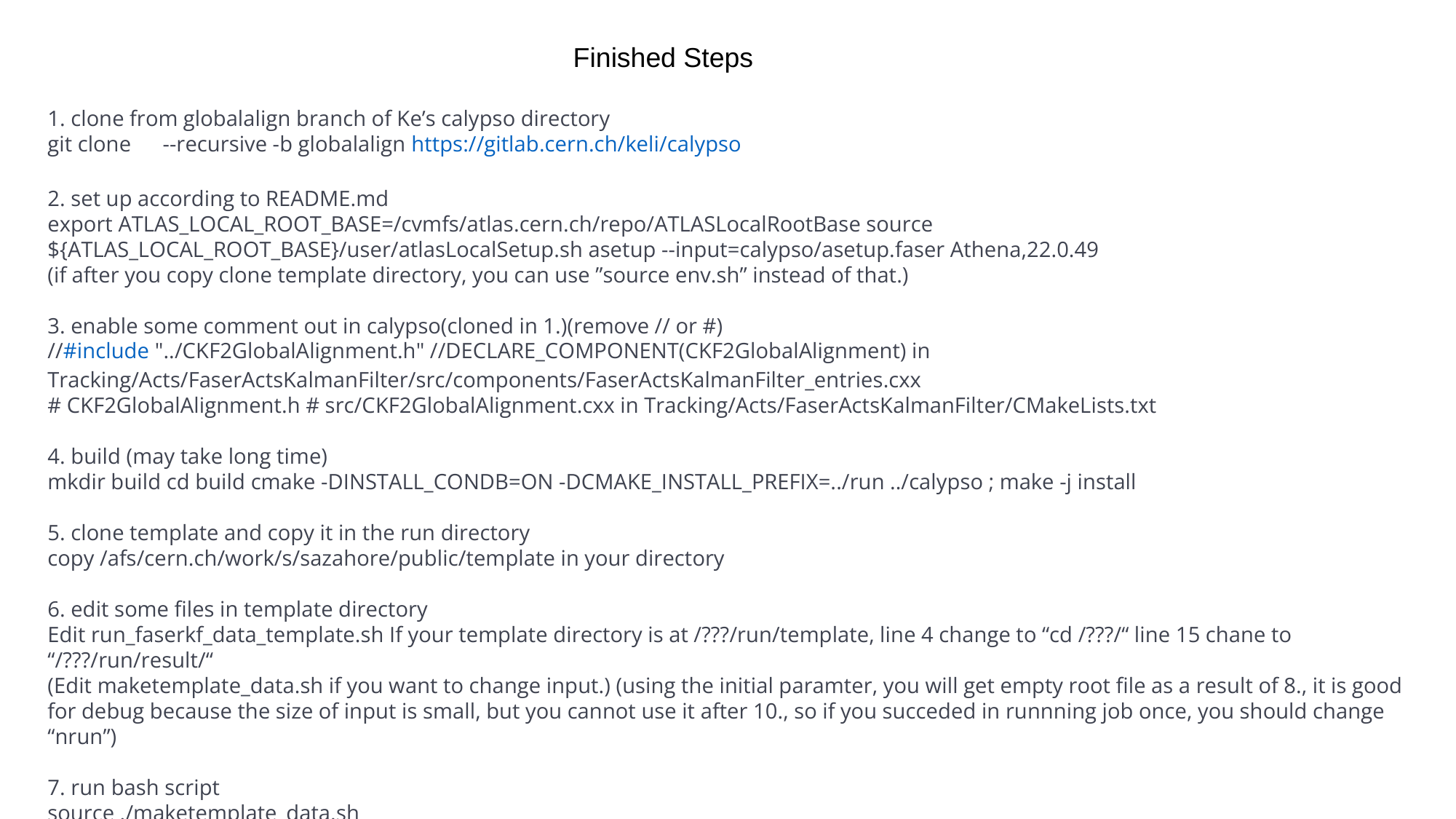

Finished Steps
1. clone from globalalign branch of Ke’s calypso directory
git clone　--recursive -b globalalign https://gitlab.cern.ch/keli/calypso

2. set up according to README.md
export ATLAS_LOCAL_ROOT_BASE=/cvmfs/atlas.cern.ch/repo/ATLASLocalRootBase source ${ATLAS_LOCAL_ROOT_BASE}/user/atlasLocalSetup.sh asetup --input=calypso/asetup.faser Athena,22.0.49
(if after you copy clone template directory, you can use ”source env.sh” instead of that.)

3. enable some comment out in calypso(cloned in 1.)(remove // or #)
//#include "../CKF2GlobalAlignment.h" //DECLARE_COMPONENT(CKF2GlobalAlignment) in Tracking/Acts/FaserActsKalmanFilter/src/components/FaserActsKalmanFilter_entries.cxx
# CKF2GlobalAlignment.h # src/CKF2GlobalAlignment.cxx in Tracking/Acts/FaserActsKalmanFilter/CMakeLists.txt

4. build (may take long time)
mkdir build cd build cmake -DINSTALL_CONDB=ON -DCMAKE_INSTALL_PREFIX=../run ../calypso ; make -j install

5. clone template and copy it in the run directory
copy /afs/cern.ch/work/s/sazahore/public/template in your directory

6. edit some files in template directory
Edit run_faserkf_data_template.sh If your template directory is at /???/run/template, line 4 change to “cd /???/“ line 15 chane to “/???/run/result/“
(Edit maketemplate_data.sh if you want to change input.) (using the initial paramter, you will get empty root file as a result of 8., it is good for debug because the size of input is small, but you cannot use it after 10., so if you succeded in runnning job once, you should change “nrun”)

7. run bash script
source ./maketemplate_data.sh